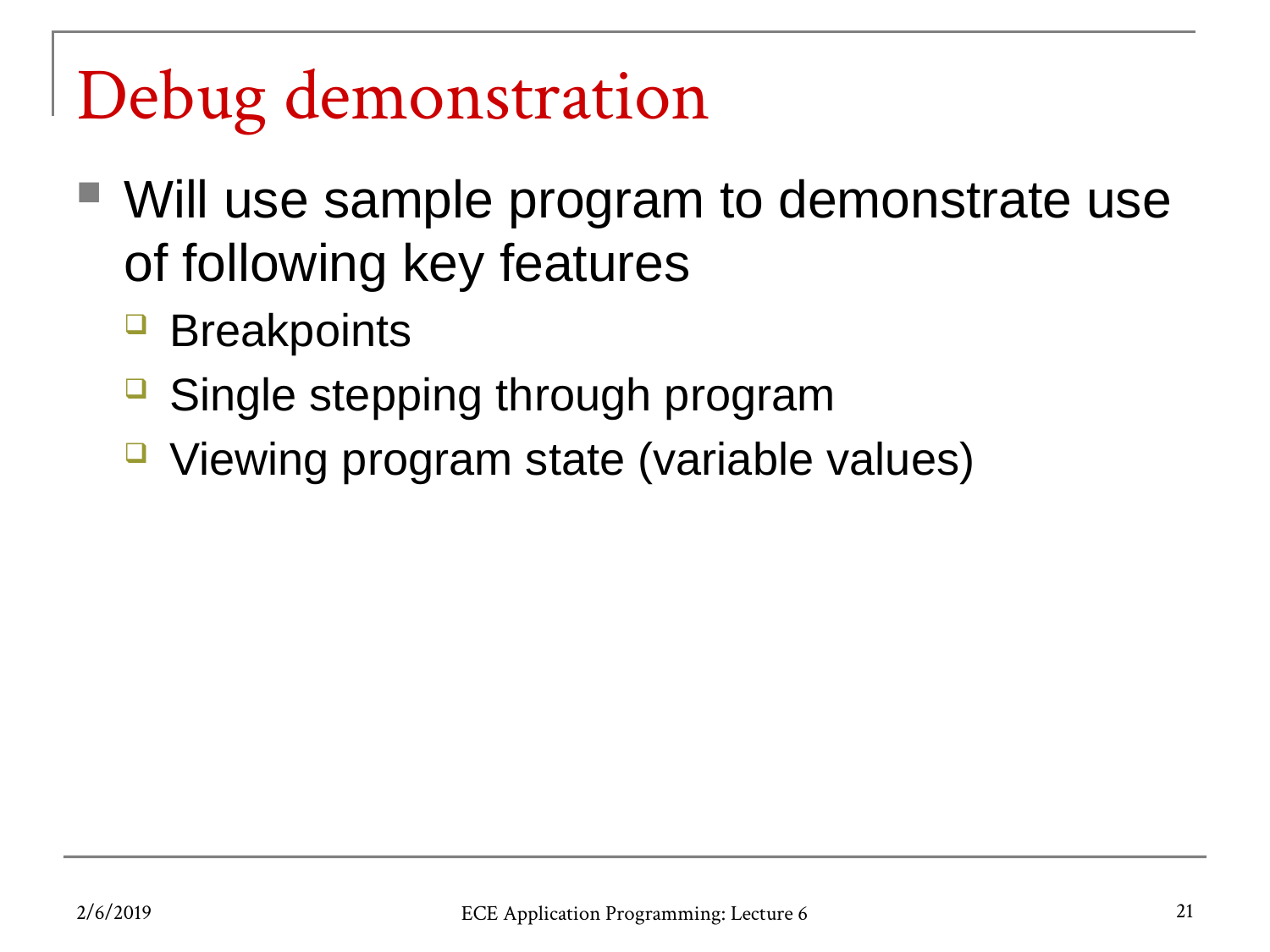

# Debug demonstration
Will use sample program to demonstrate use of following key features
Breakpoints
Single stepping through program
Viewing program state (variable values)
2/6/2019
21
ECE Application Programming: Lecture 6